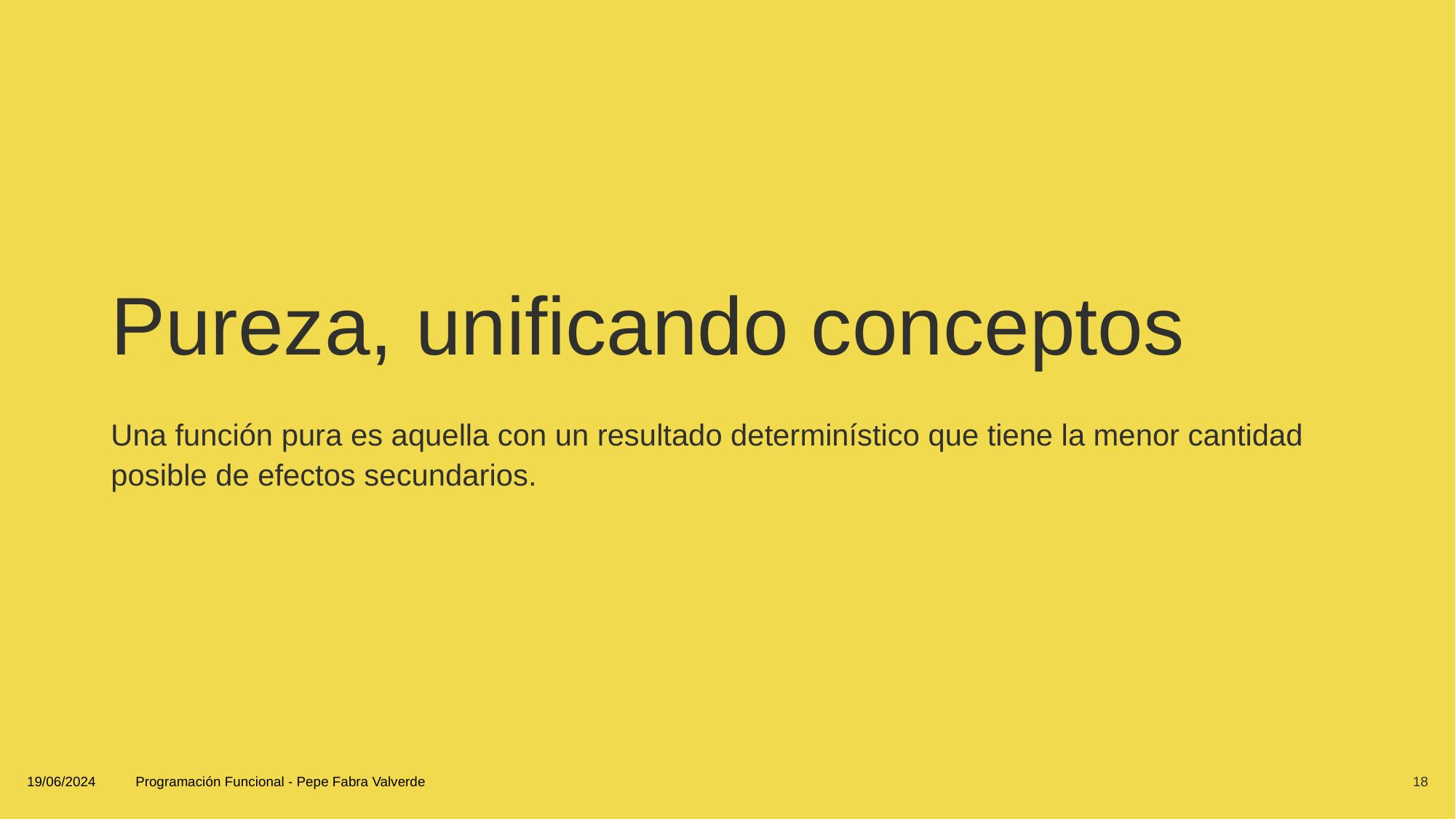

# Pureza, unificando conceptos
Una función pura es aquella con un resultado determinístico que tiene la menor cantidad posible de efectos secundarios.
19/06/2024
Programación Funcional - Pepe Fabra Valverde
18